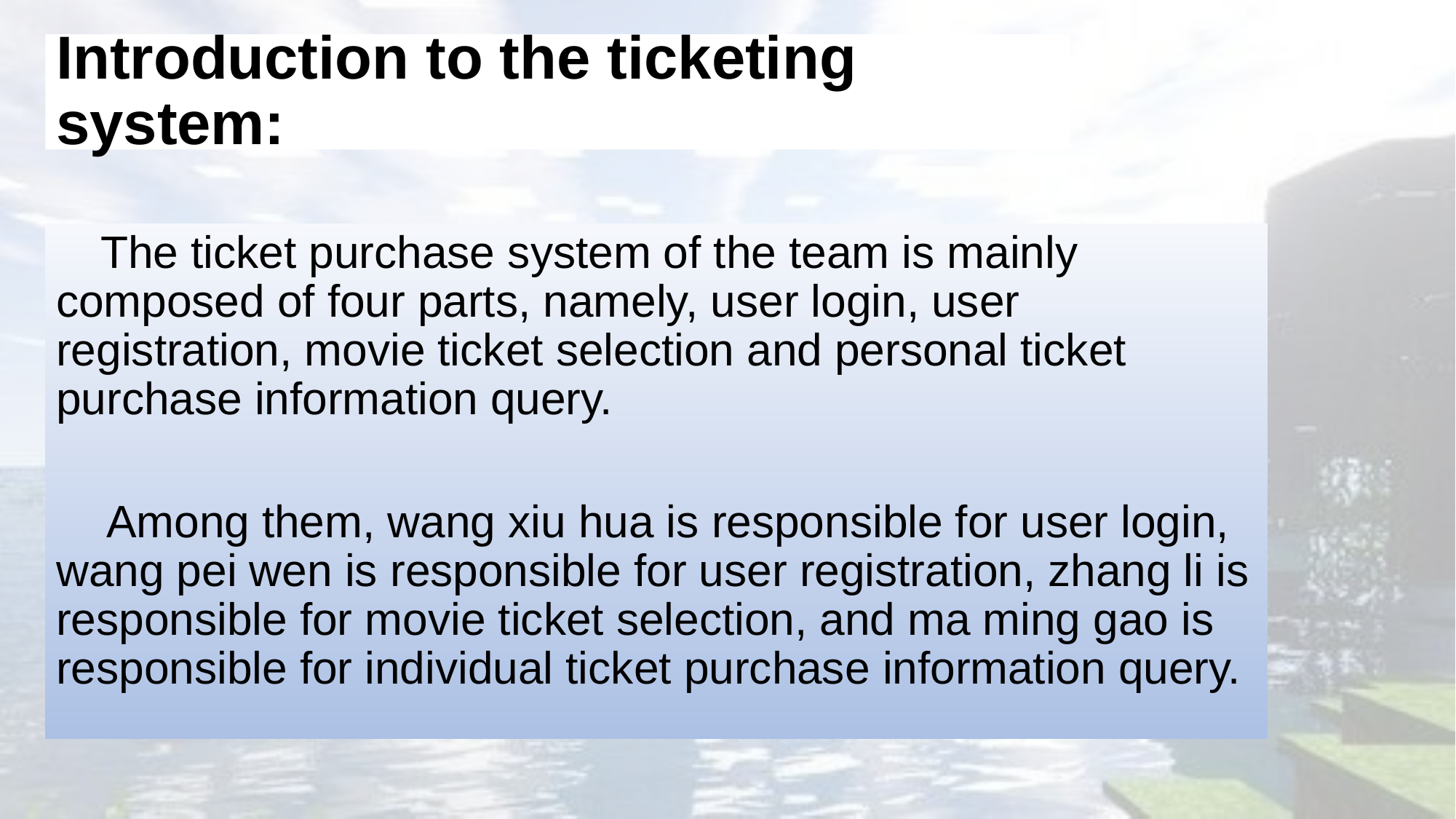

# Introduction to the ticketing system:
    The ticket purchase system of the team is mainly composed of four parts, namely, user login, user registration, movie ticket selection and personal ticket purchase information query.

    Among them, wang xiu hua is responsible for user login, wang pei wen is responsible for user registration, zhang li is responsible for movie ticket selection, and ma ming gao is responsible for individual ticket purchase information query.